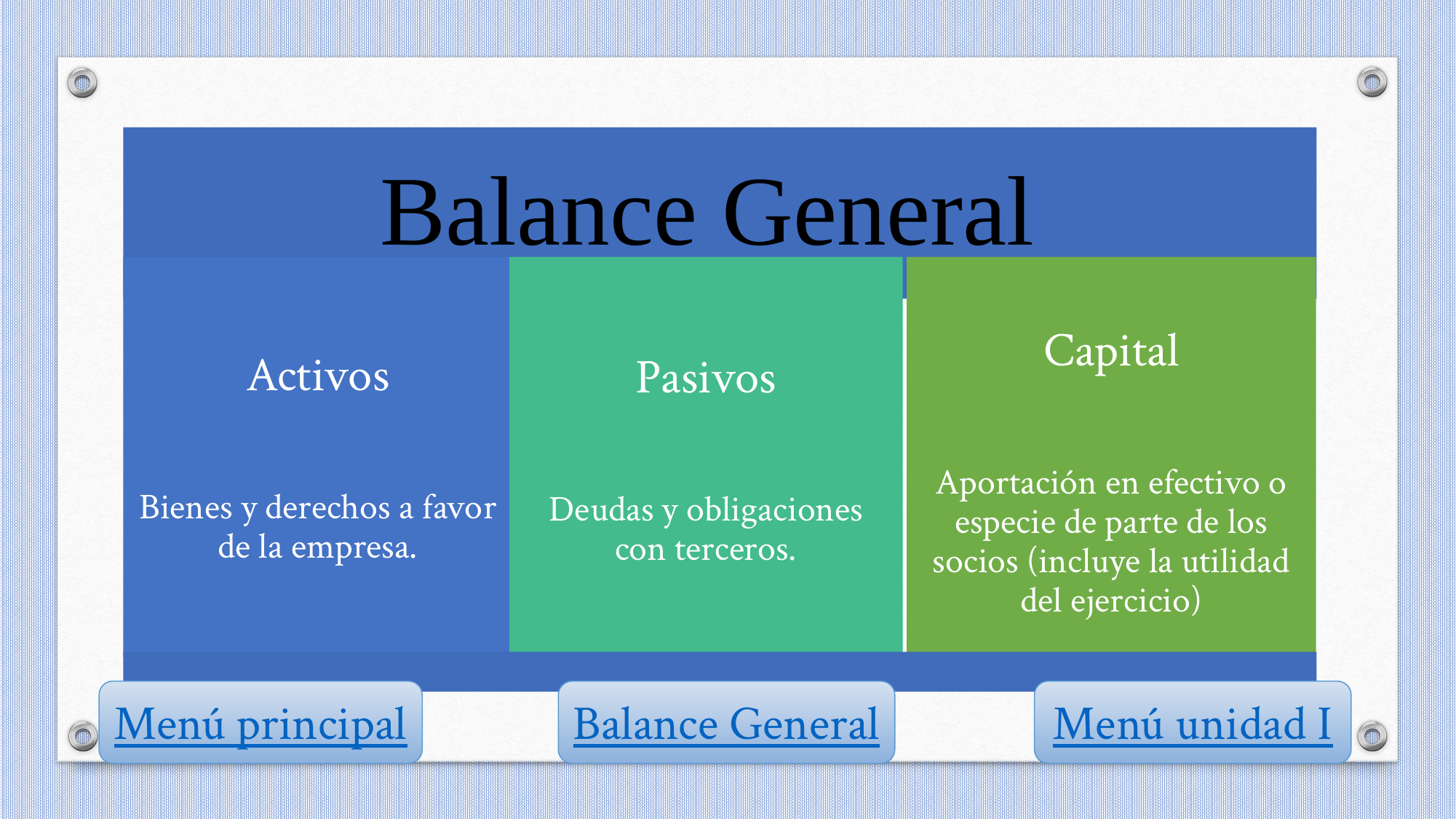

Balance General
Activos

Bienes y derechos a favor de la empresa.
Pasivos

Deudas y obligaciones con terceros.
Capital

Aportación en efectivo o especie de parte de los socios (incluye la utilidad del ejercicio)
Menú principal
Balance General
Menú unidad I